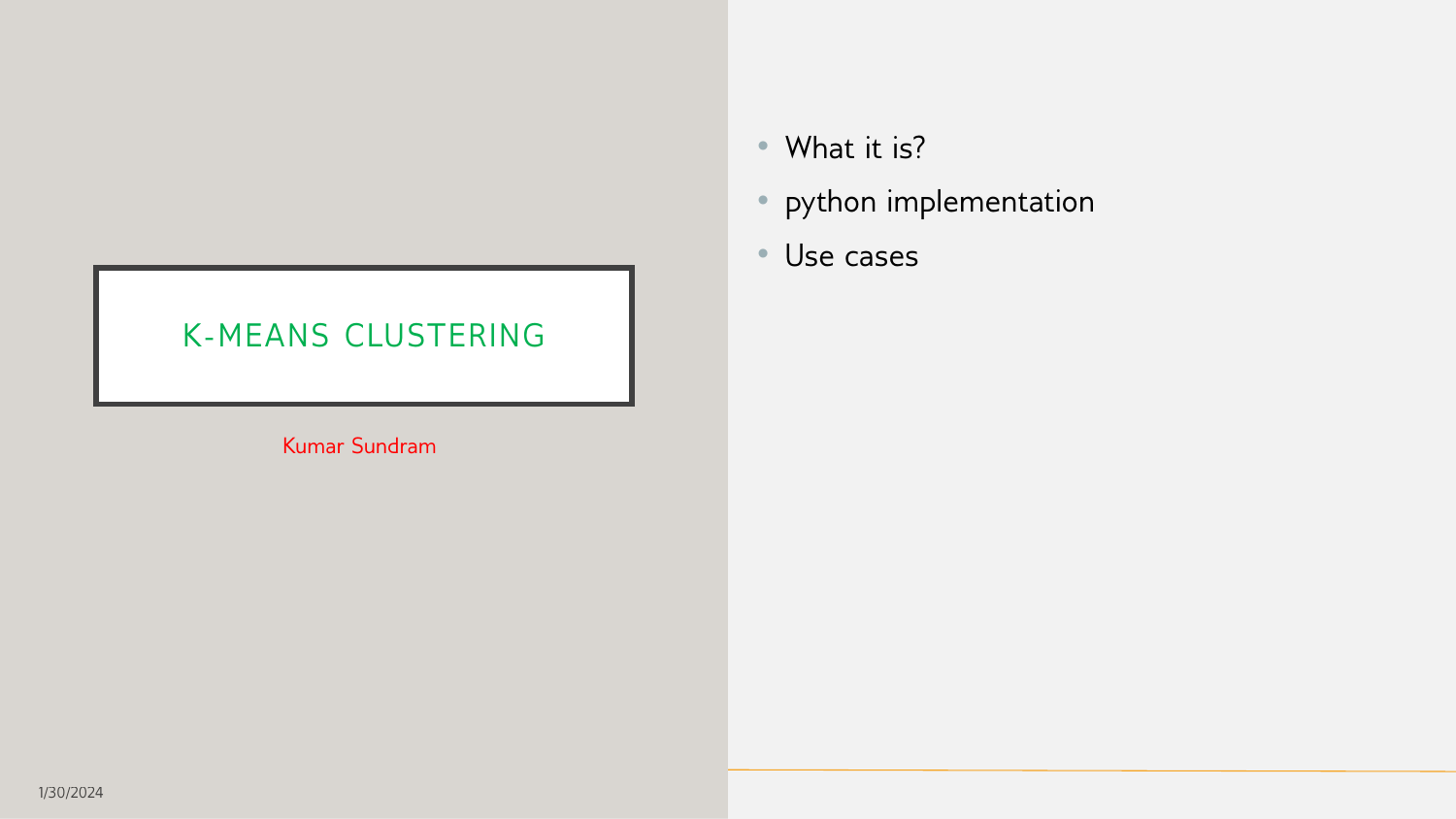

What it is?
python implementation
Use cases
# K-Means Clustering
Kumar Sundram
1/30/2024